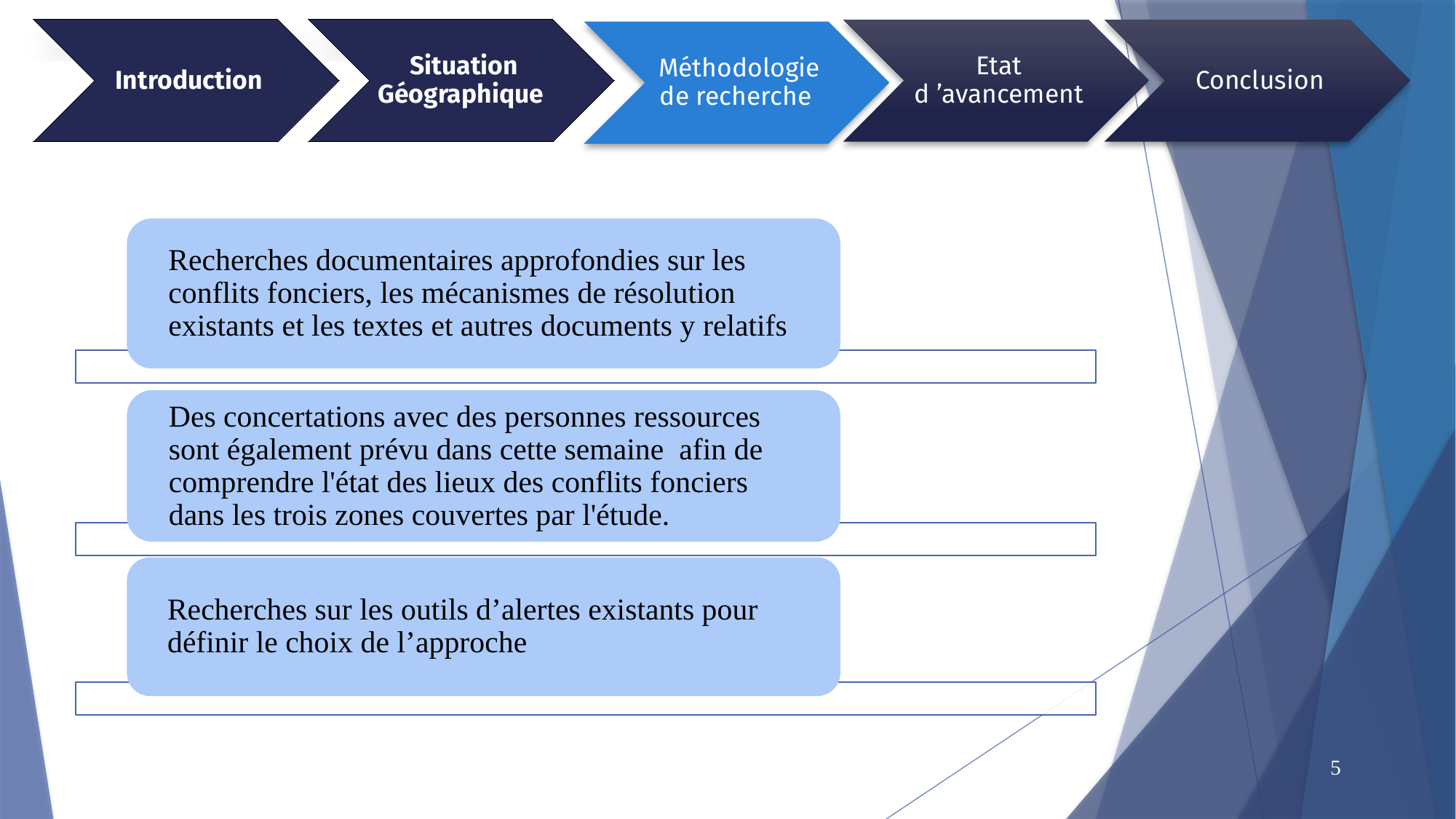

Introduction
Situation Géographique
Méthodologie de recherche
Etat d ’avancement
Conclusion
Recherches documentaires approfondies sur les conflits fonciers, les mécanismes de résolution existants et les textes et autres documents y relatifs
Des concertations avec des personnes ressources sont également prévu dans cette semaine  afin de comprendre l'état des lieux des conflits fonciers dans les trois zones couvertes par l'étude.
Recherches sur les outils d’alertes existants pour définir le choix de l’approche
5